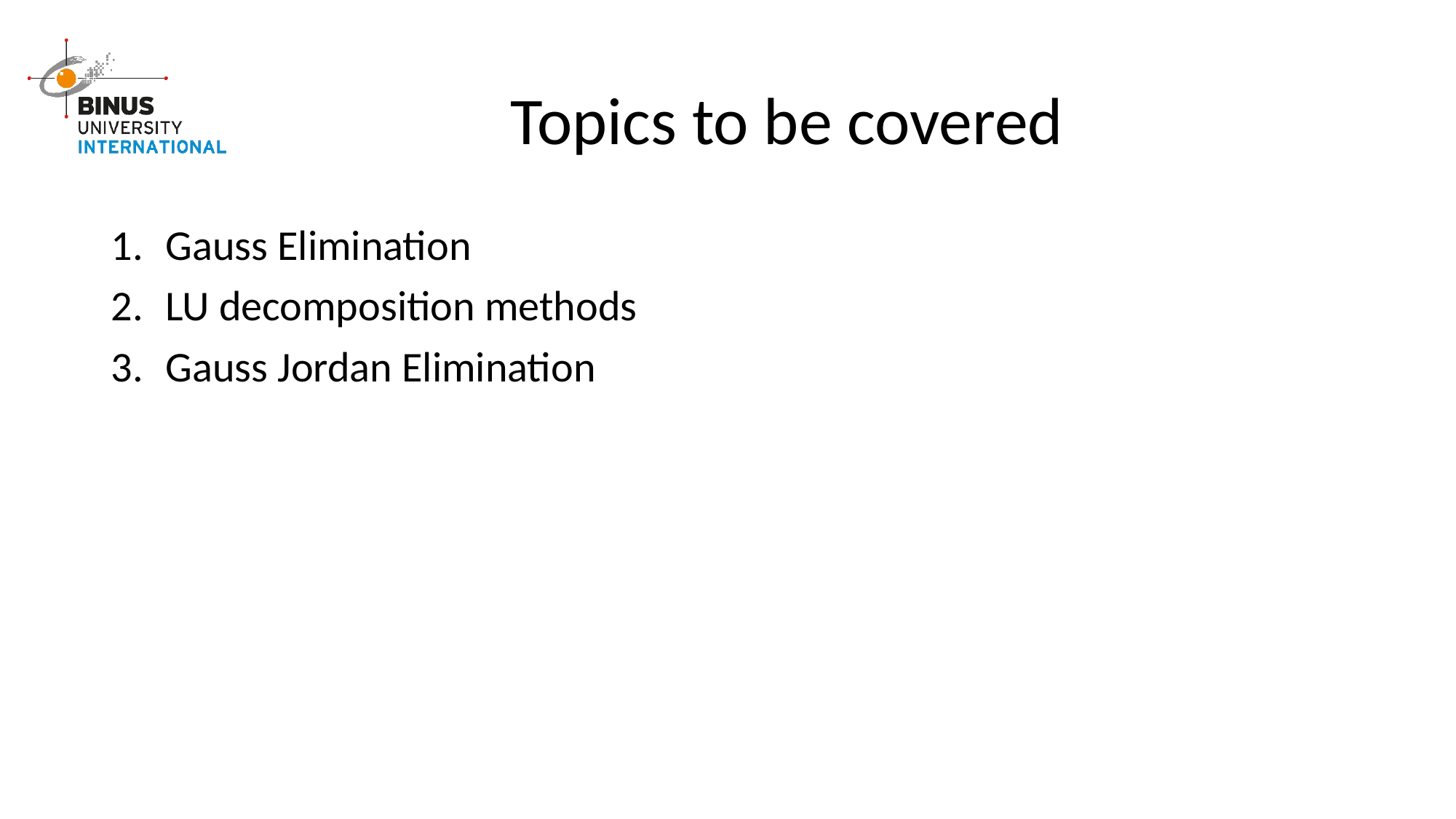

# Topics to be covered
Gauss Elimination
LU decomposition methods
Gauss Jordan Elimination